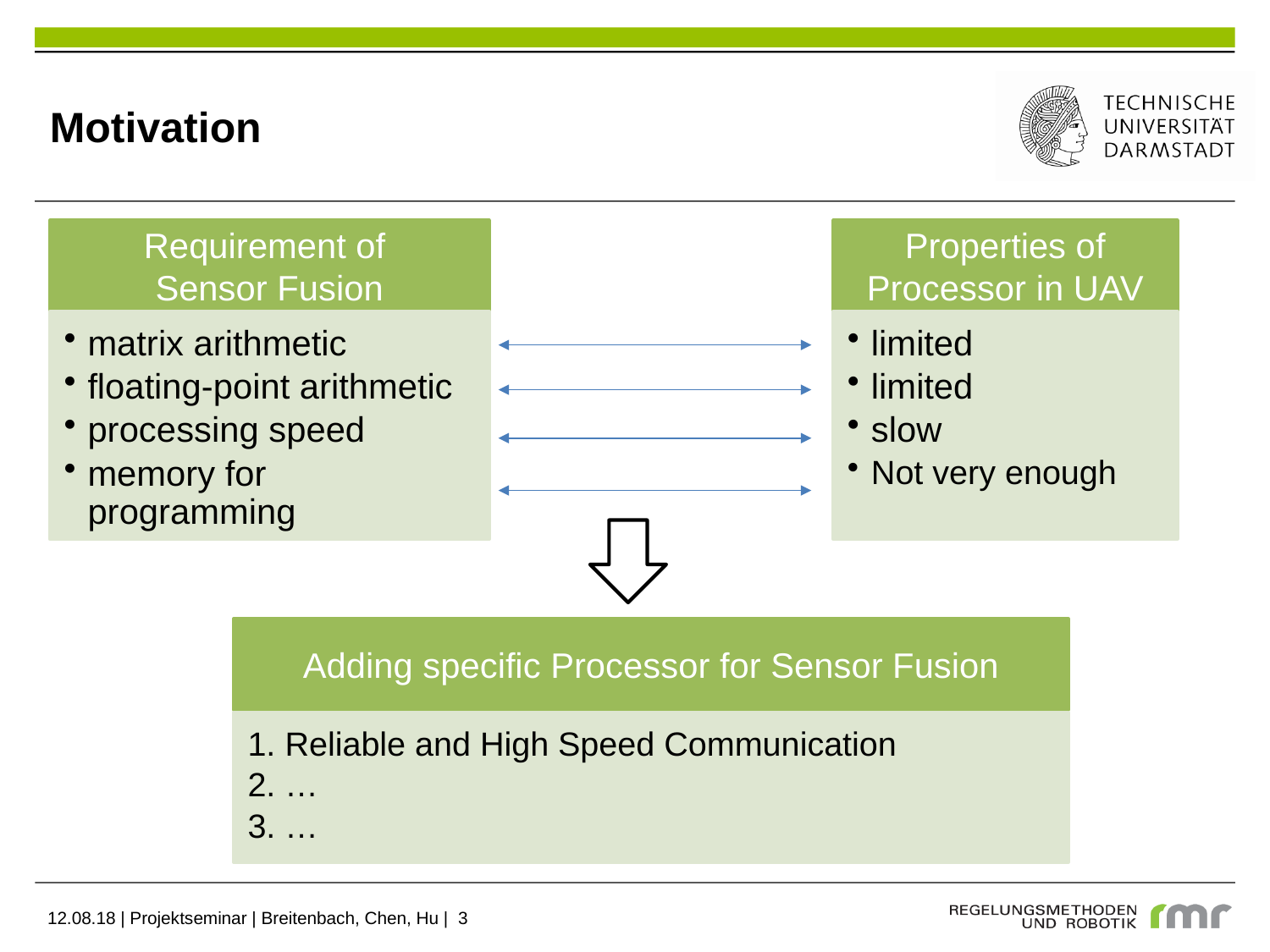

Motivation

Requirement of
Sensor Fusion

Properties of Processor in UAV

matrix arithmetic
floating-point arithmetic
processing speed
memory for programming

limited
limited
slow
Not very enough

Adding specific Processor for Sensor Fusion
Reliable, High Speed Communication

1. Reliable and High Speed Communication
2. …
3. …